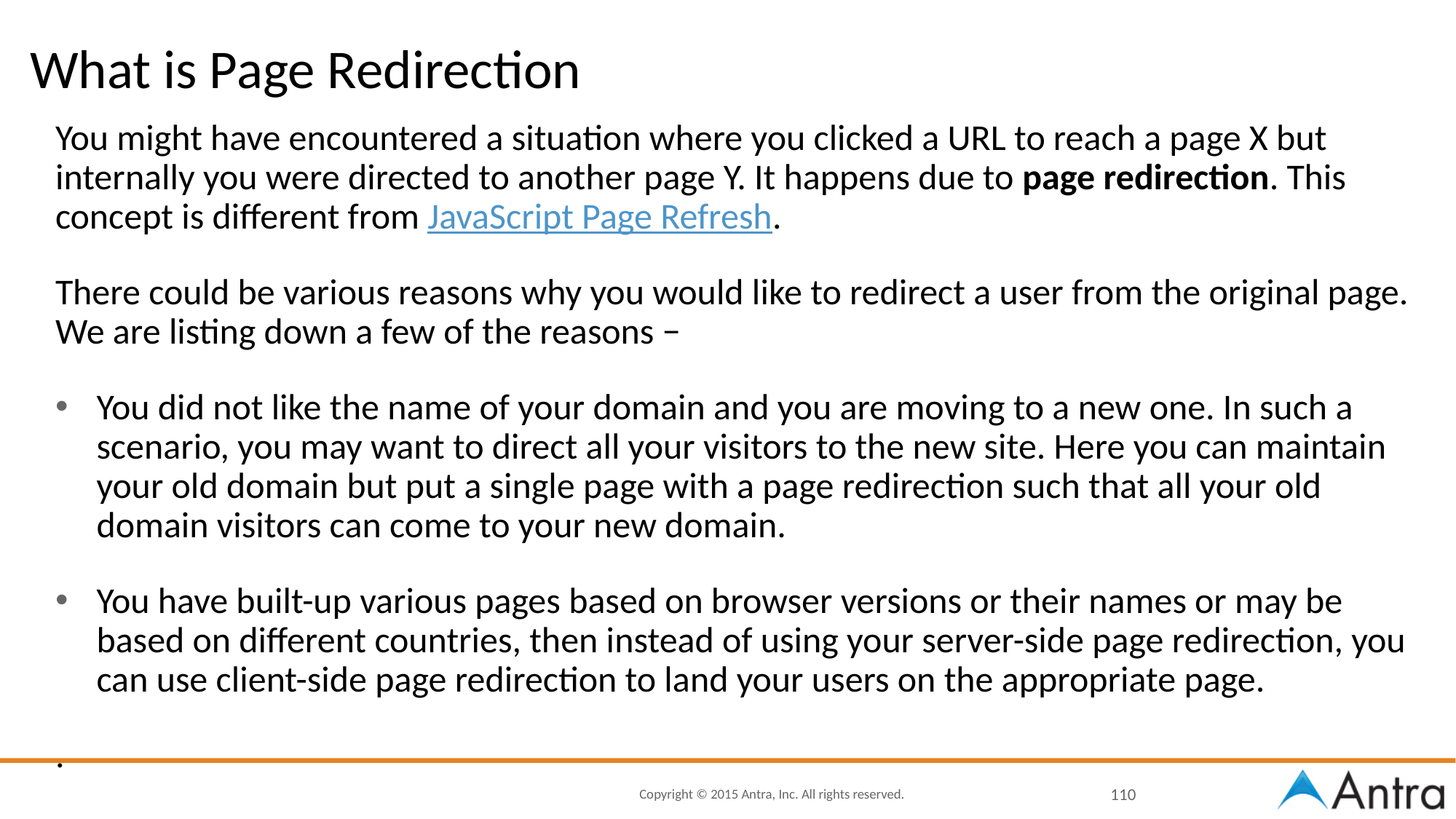

# What is Page Redirection
You might have encountered a situation where you clicked a URL to reach a page X but internally you were directed to another page Y. It happens due to page redirection. This concept is different from JavaScript Page Refresh.
There could be various reasons why you would like to redirect a user from the original page. We are listing down a few of the reasons −
You did not like the name of your domain and you are moving to a new one. In such a scenario, you may want to direct all your visitors to the new site. Here you can maintain your old domain but put a single page with a page redirection such that all your old domain visitors can come to your new domain.
You have built-up various pages based on browser versions or their names or may be based on different countries, then instead of using your server-side page redirection, you can use client-side page redirection to land your users on the appropriate page.
.

110